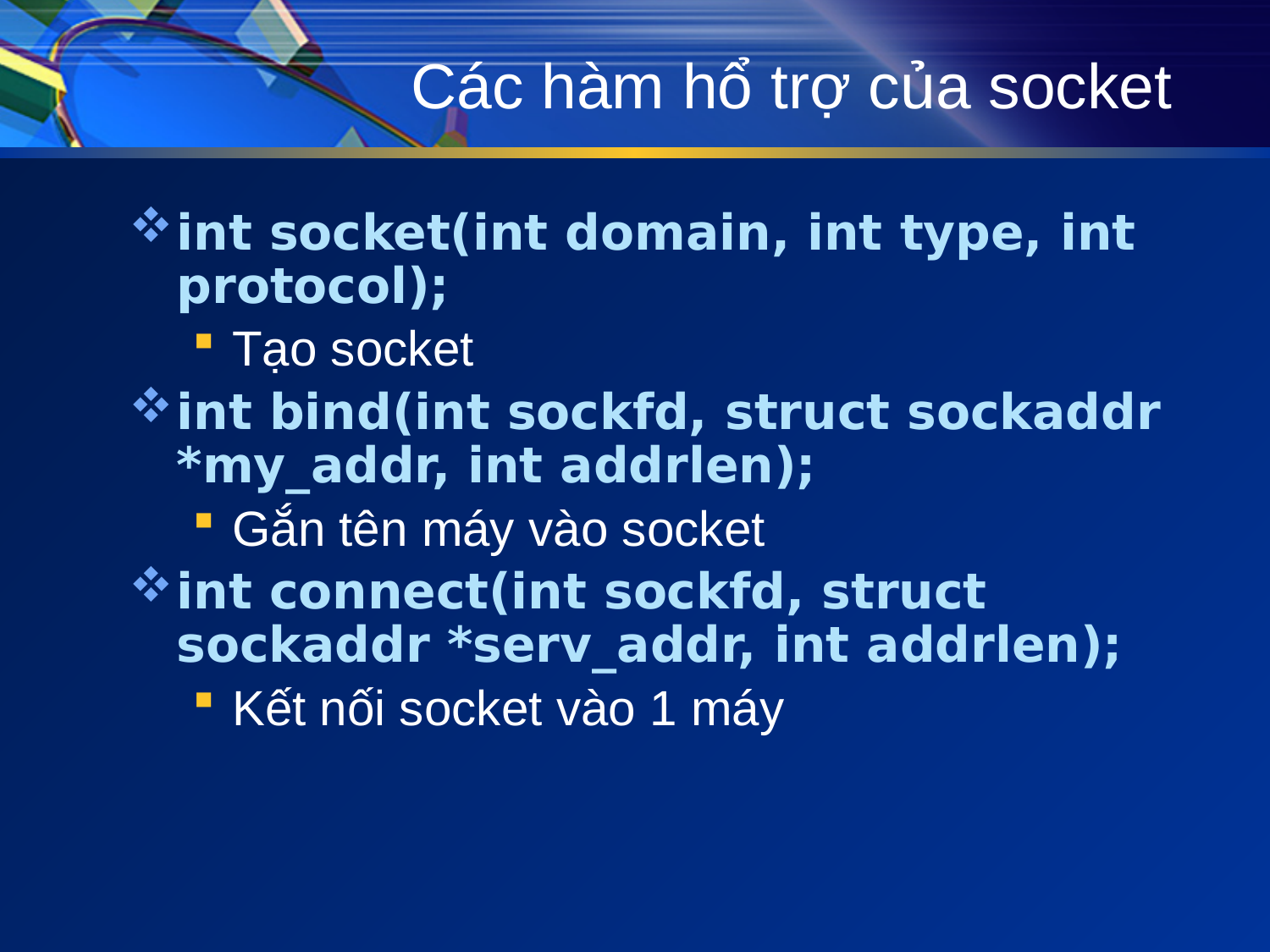

# Các hàm hổ trợ của socket
int socket(int domain, int type, int protocol);
Tạo socket
int bind(int sockfd, struct sockaddr *my_addr, int addrlen);
Gắn tên máy vào socket
int connect(int sockfd, struct sockaddr *serv_addr, int addrlen);
Kết nối socket vào 1 máy